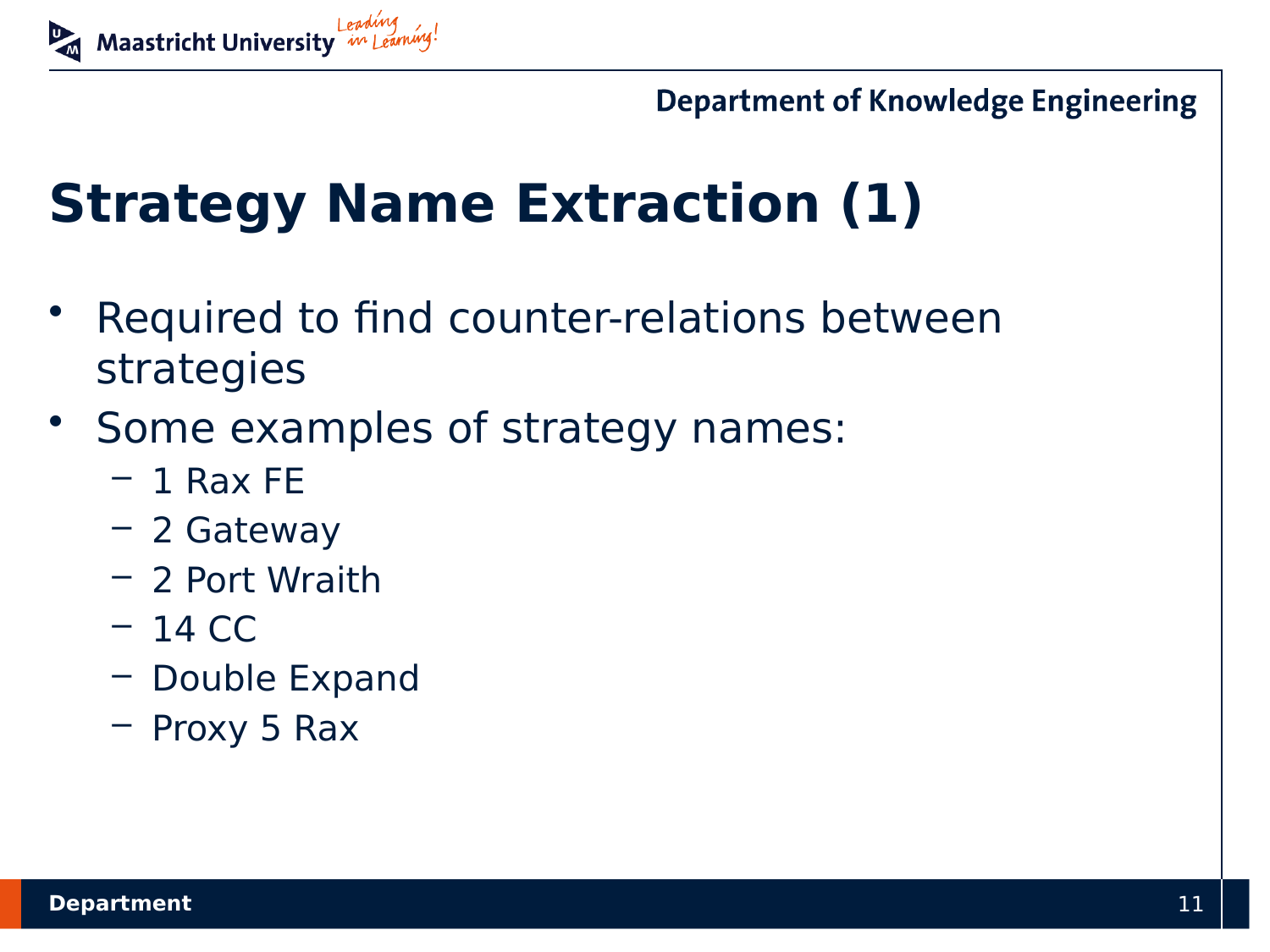

# Strategy Name Extraction (1)
Required to find counter-relations between strategies
Some examples of strategy names:
1 Rax FE
2 Gateway
2 Port Wraith
14 CC
Double Expand
Proxy 5 Rax